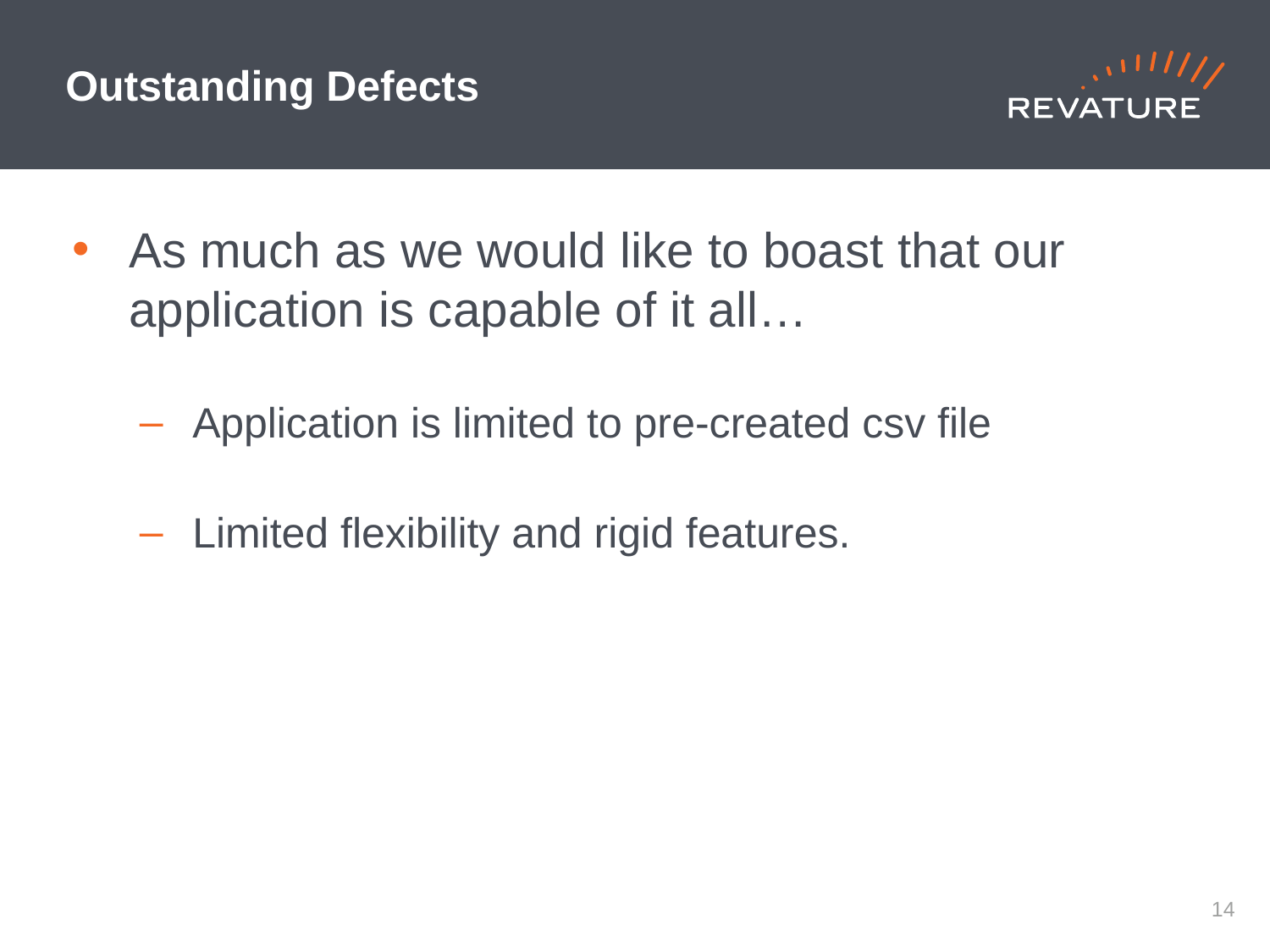

# Outstanding Defects
As much as we would like to boast that our application is capable of it all…
Application is limited to pre-created csv file
Limited flexibility and rigid features.

14